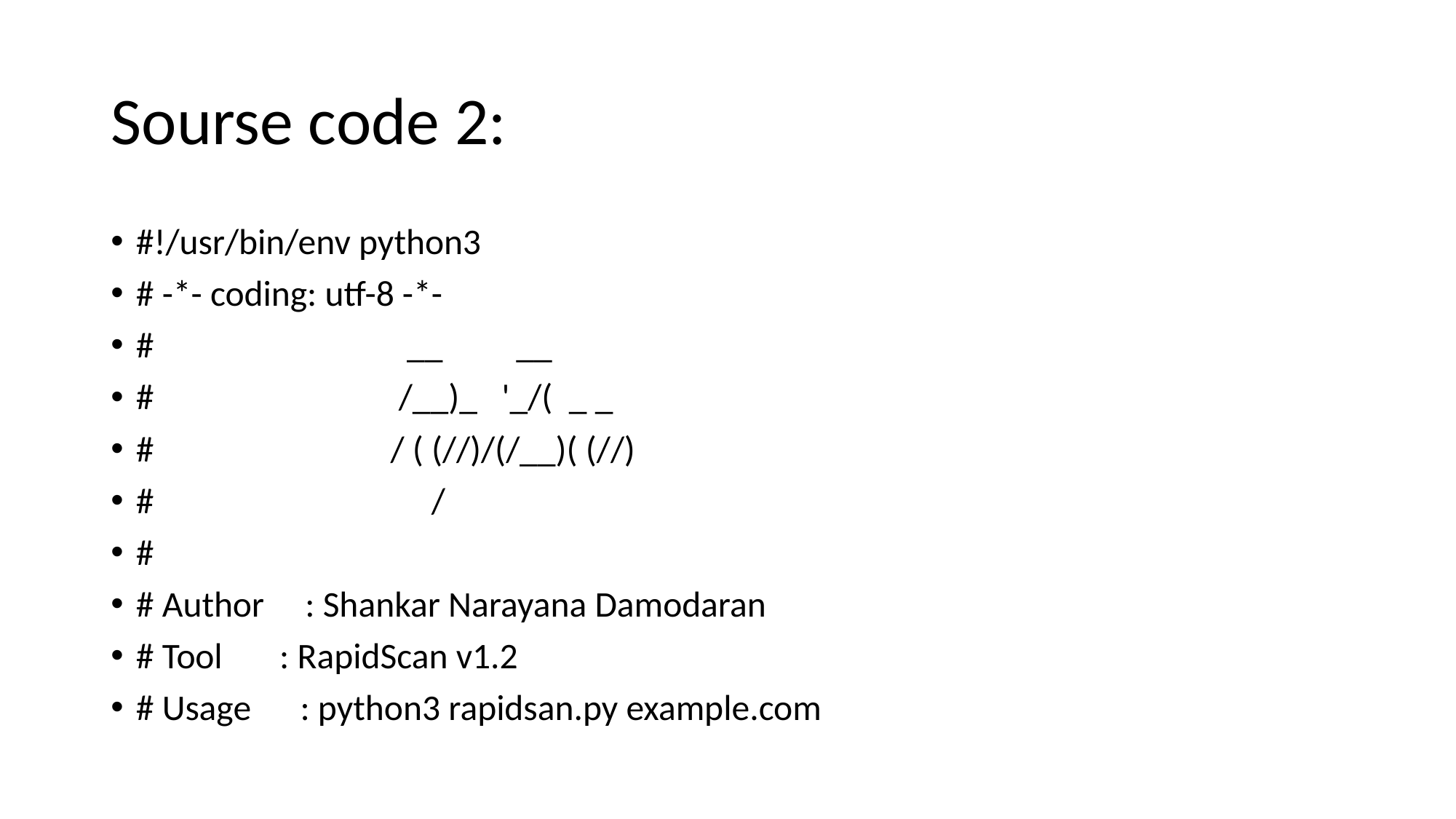

# Sourse code 2:
#!/usr/bin/env python3
# -*- coding: utf-8 -*-
#                               __         __
#                              /__)_   '_/(  _ _
#                             / ( (//)/(/__)( (//)
#                                  /
#
# Author     : Shankar Narayana Damodaran
# Tool       : RapidScan v1.2
# Usage      : python3 rapidsan.py example.com